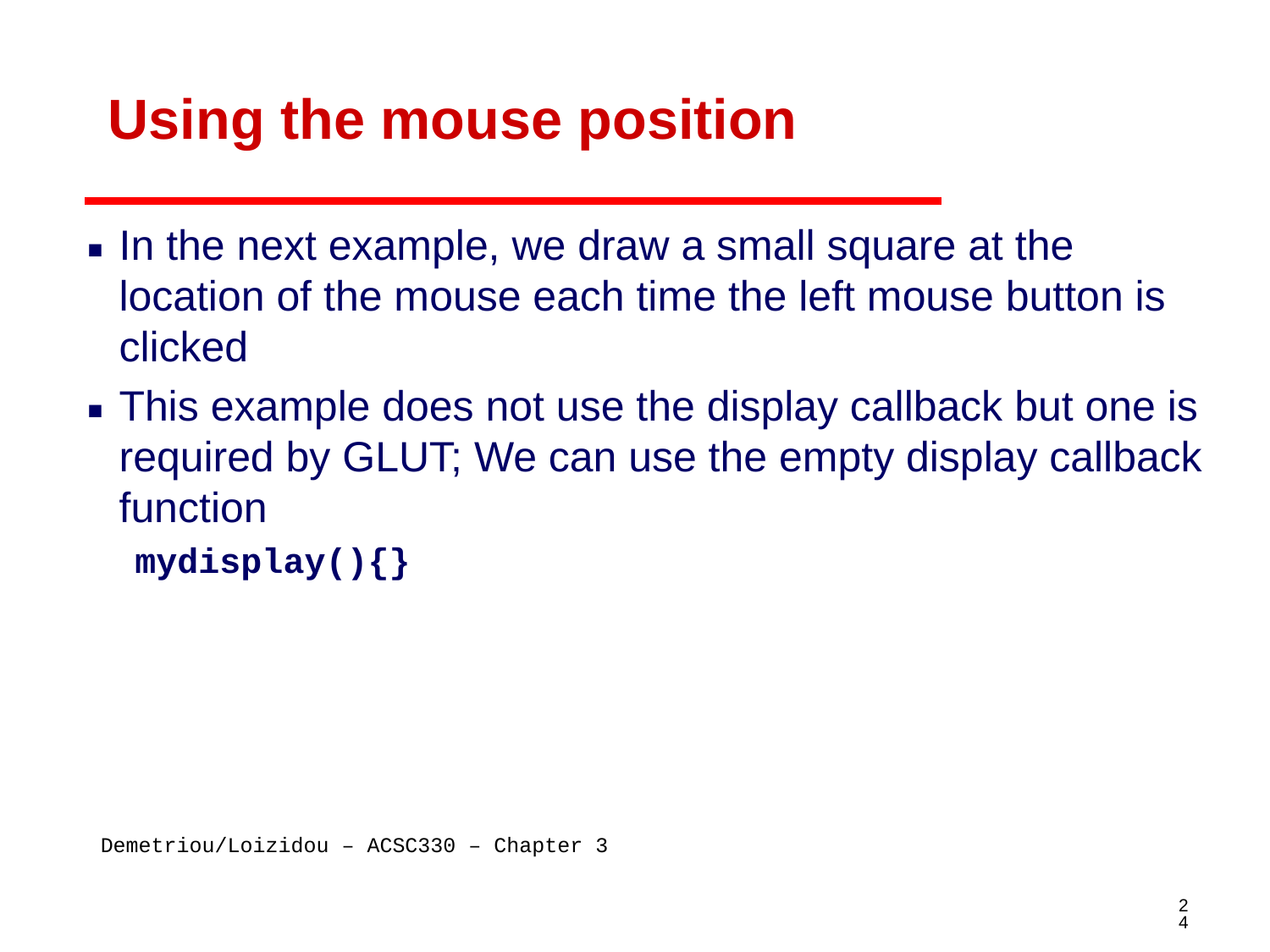

# Using the mouse position
In the next example, we draw a small square at the location of the mouse each time the left mouse button is clicked
This example does not use the display callback but one is required by GLUT; We can use the empty display callback function
mydisplay(){}
24